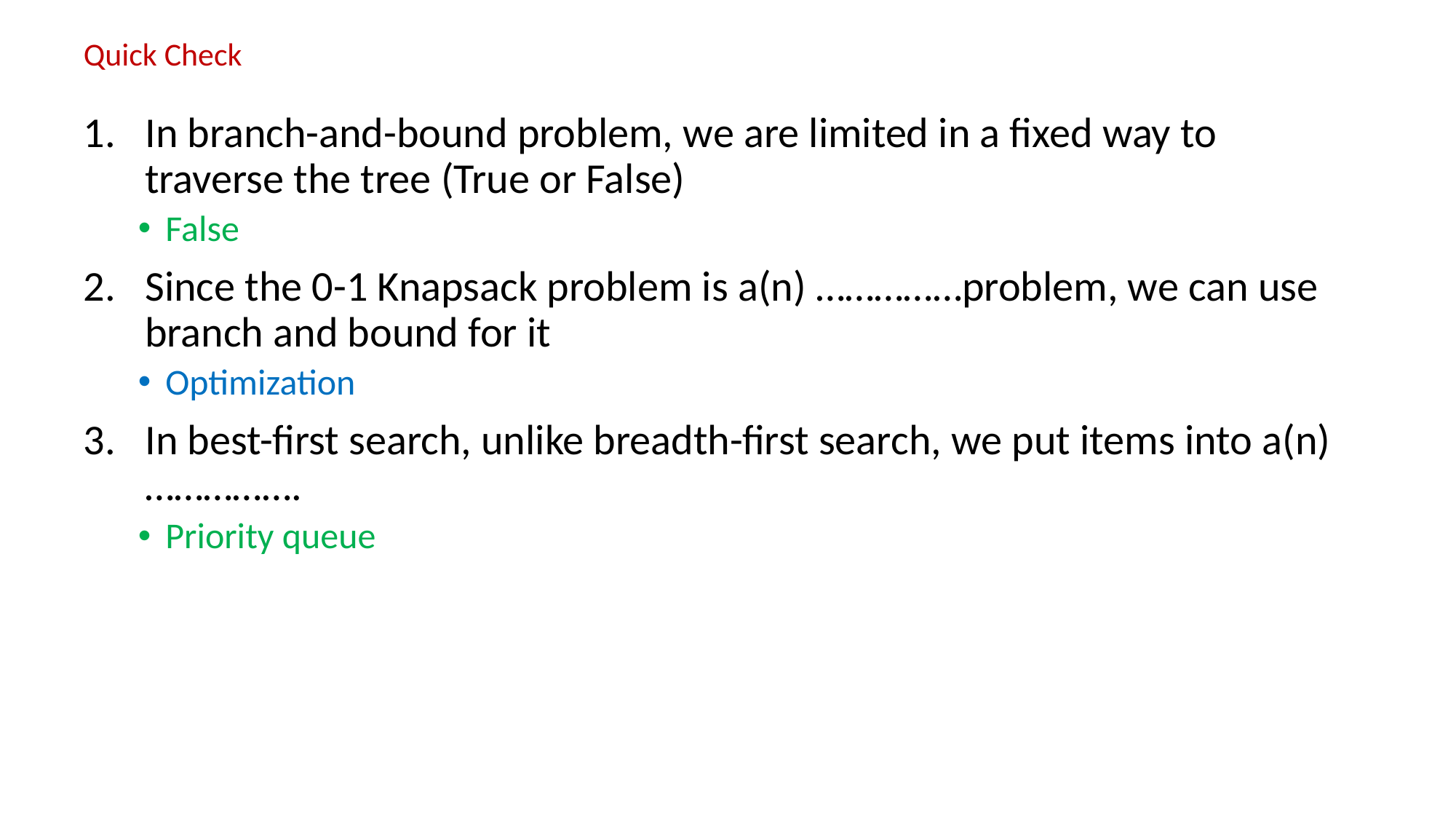

# Quick Check
In branch-and-bound problem, we are limited in a fixed way to traverse the tree (True or False)
False
Since the 0-1 Knapsack problem is a(n) ……………problem, we can use branch and bound for it
Optimization
In best-first search, unlike breadth-first search, we put items into a(n) …………….
Priority queue